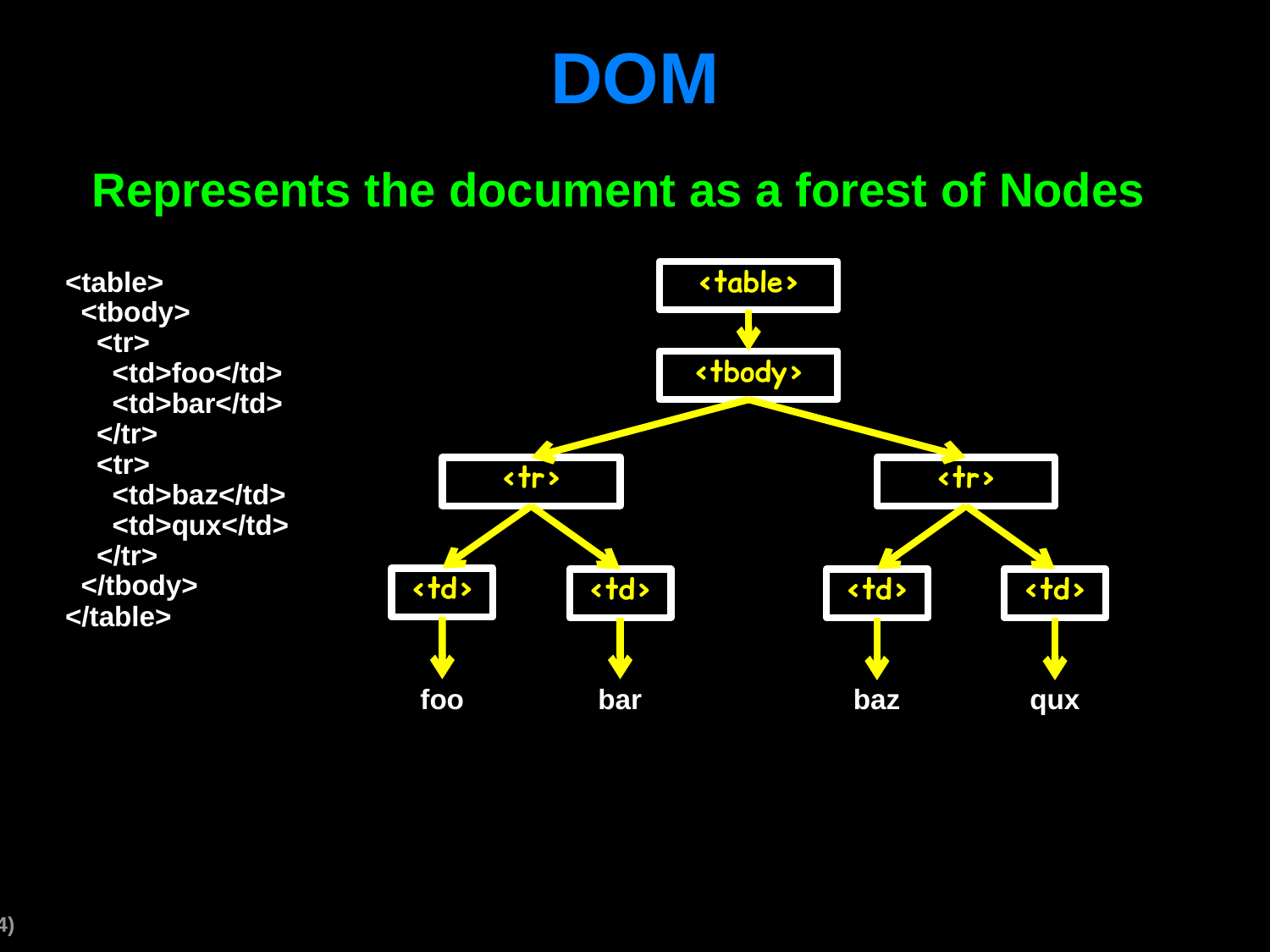

# DOM
Represents the document as a forest of Nodes

<table>
  <tbody>
    <tr>
      <td>foo</td>
      <td>bar</td>
    </tr>
    <tr>
      <td>baz</td>
      <td>qux</td>
    </tr>
  </tbody>
</table>

<table>
<tbody>
<tr>
<td>
<td>
<tr>
<td>
<td>
foo
bar
baz
qux